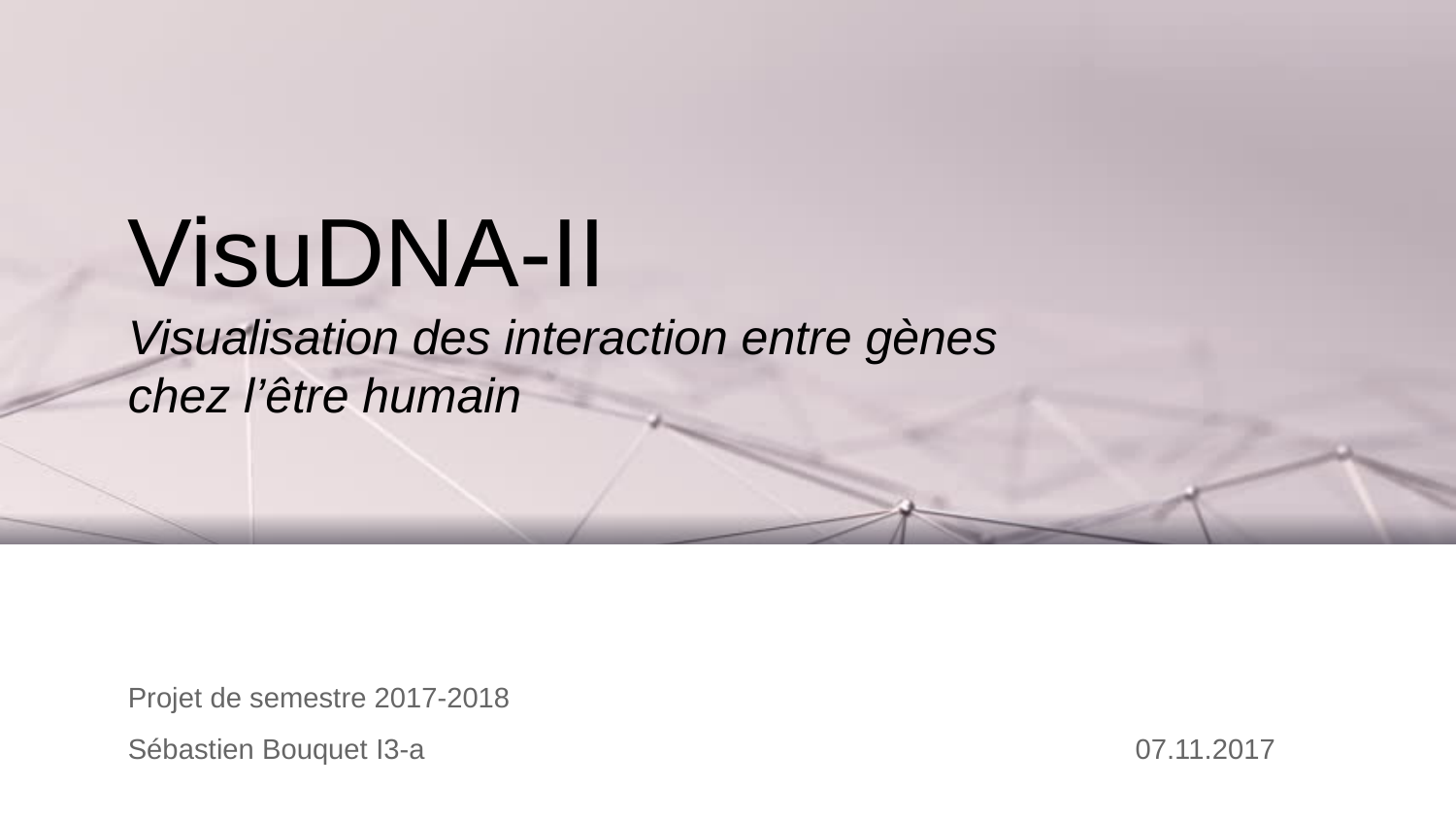

# VisuDNA-II Visualisation des interaction entre gènes chez l’être humain
Projet de semestre 2017-2018
Sébastien Bouquet I3-a
07.11.2017